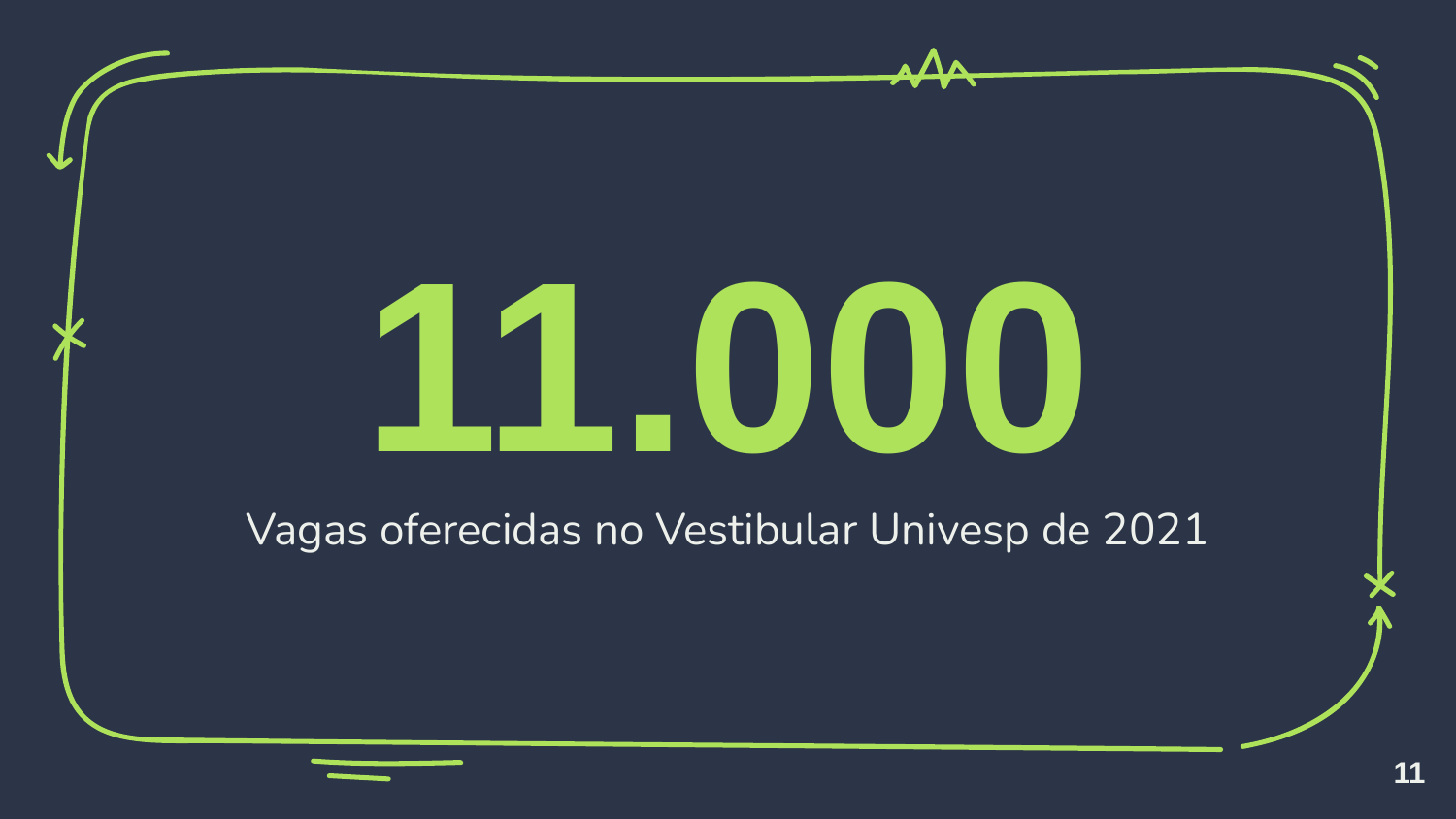

11.000
Vagas oferecidas no Vestibular Univesp de 2021
11